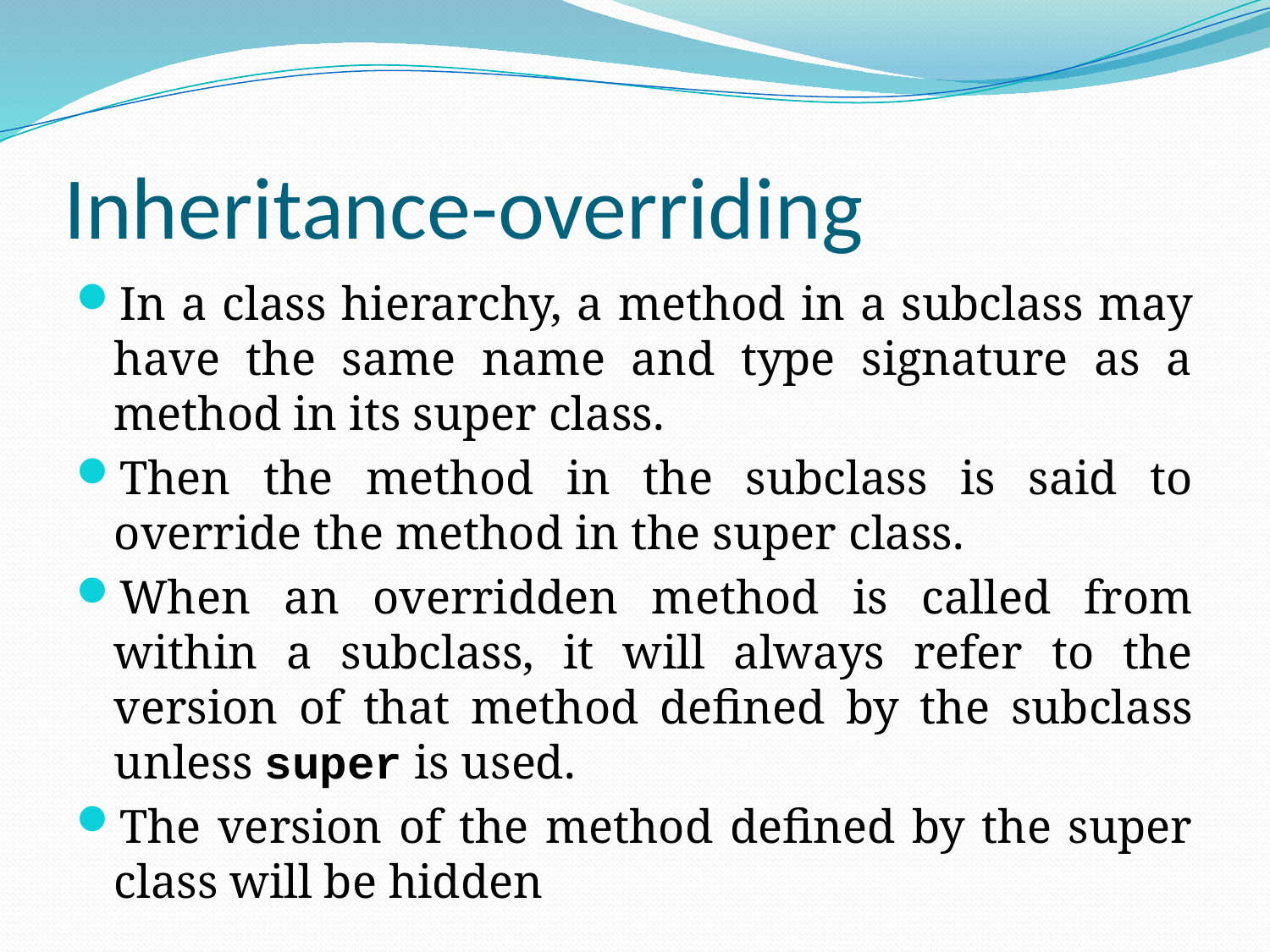

# Inheritance-overriding
In a class hierarchy, a method in a subclass may have the same name and type signature as a method in its super class.
Then the method in the subclass is said to override the method in the super class.
When an overridden method is called from within a subclass, it will always refer to the version of that method defined by the subclass unless super is used.
The version of the method defined by the super class will be hidden